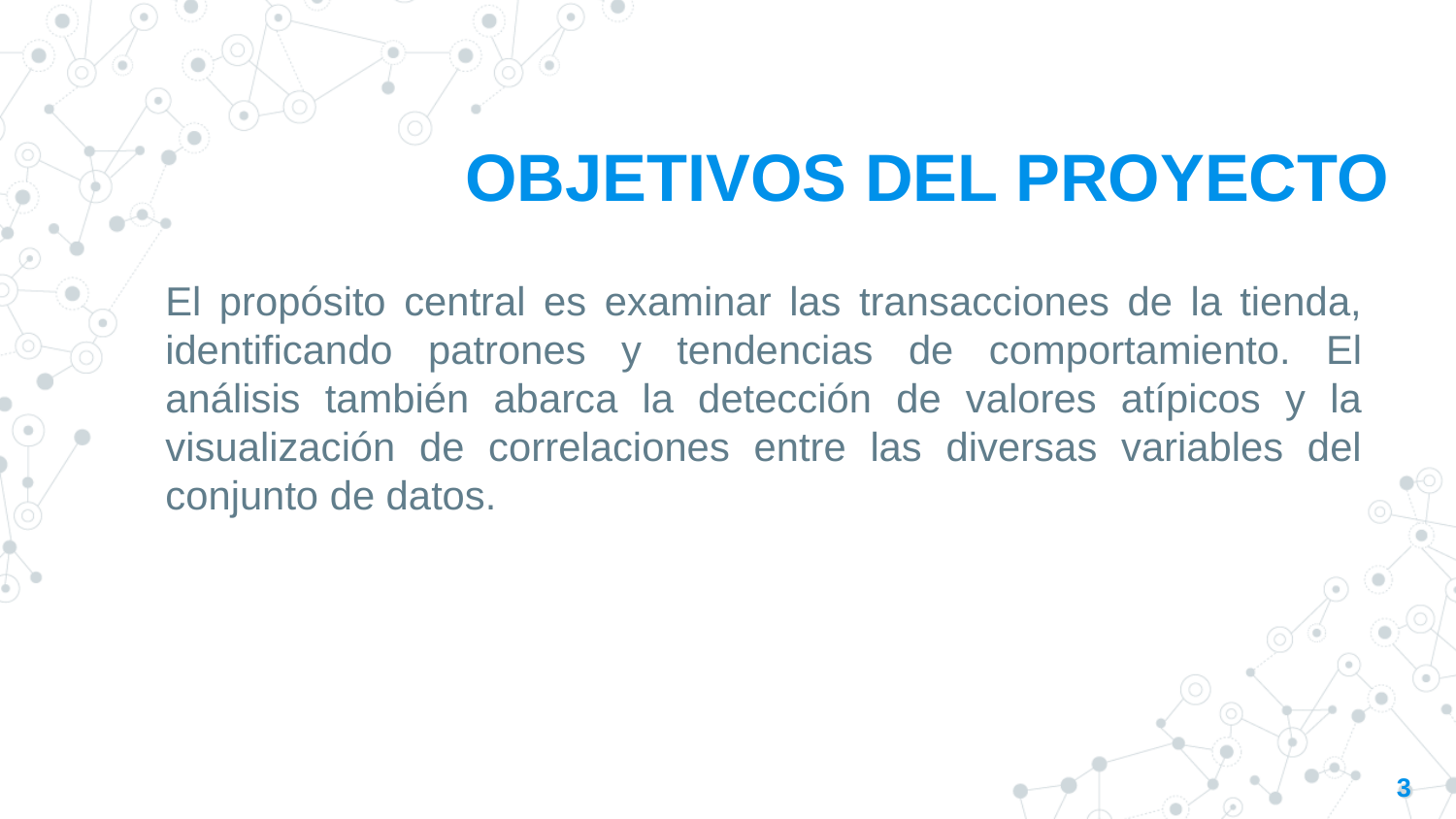

# OBJETIVOS DEL PROYECTO
El propósito central es examinar las transacciones de la tienda, identificando patrones y tendencias de comportamiento. El análisis también abarca la detección de valores atípicos y la visualización de correlaciones entre las diversas variables del conjunto de datos.

3